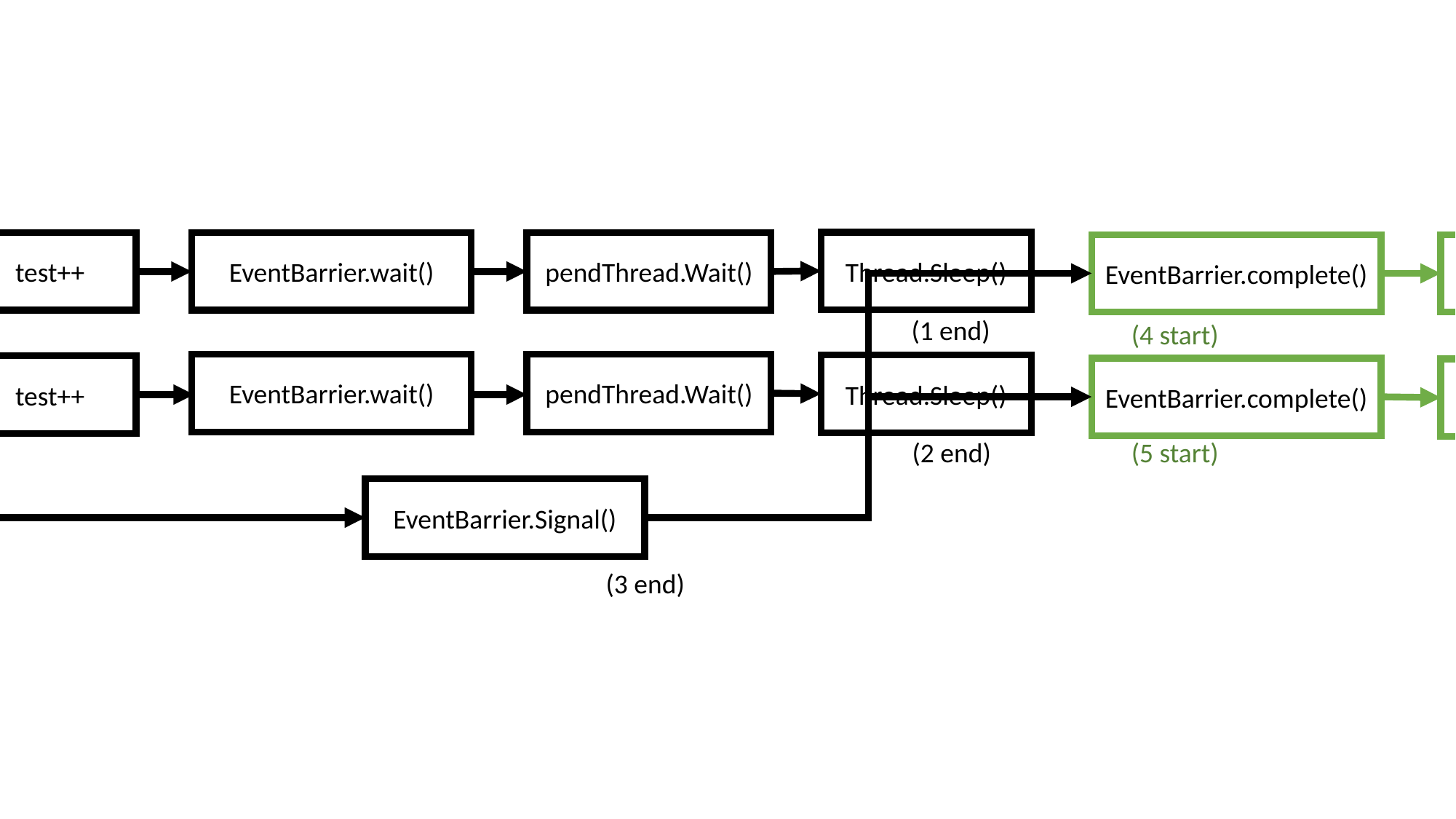

Thread.Sleep()
eventTest(1)
test++
EventBarrier.wait()
pendThread.Wait()
Thread.Sleep()
EventBarrier.complete()
finishThread.wait()
Thread.Yield()
(1 end)
(4 end)
(1)
(4 start)
(6 start)
(6 end)
pendThread.Wait()
EventBarrier.wait()
ThreadTest()
Thread.Sleep()
eventWake()
test++
EventBarrier.complete()
finishThread.broadcast()
Thread.Yield()
(2 end)
(5 start)
(5 end)
(2)
eventTest(2)
EventBarrier.Signal()
(3)
(3 end)